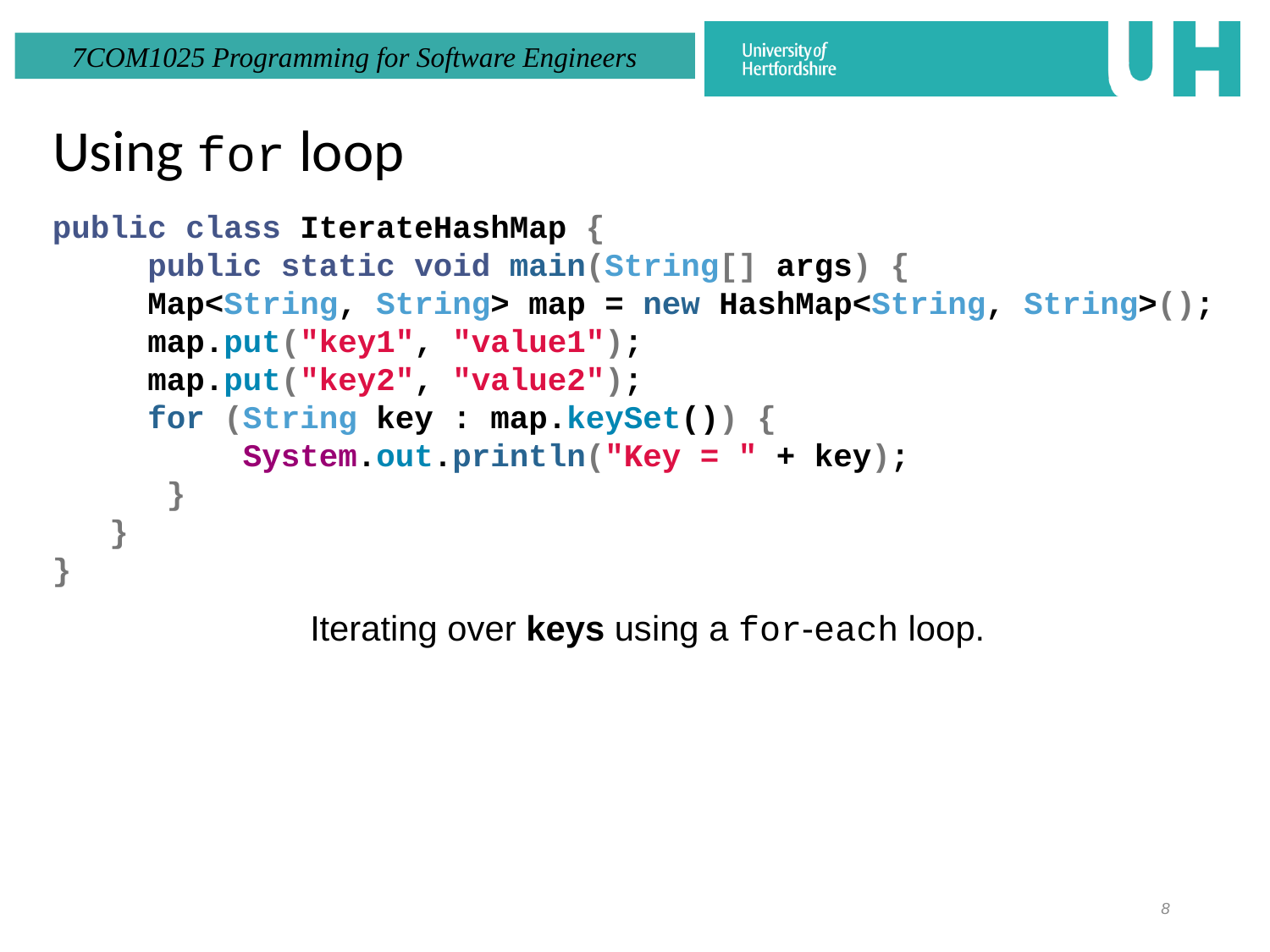

# Using for loop
public class IterateHashMap {
     public static void main(String[] args) {
     Map<String, String> map = new HashMap<String, String>();
     map.put("key1", "value1");
     map.put("key2", "value2");
     for (String key : map.keySet()) {
          System.out.println("Key = " + key);
      }
   }
}
Iterating over keys using a for-each loop.
8